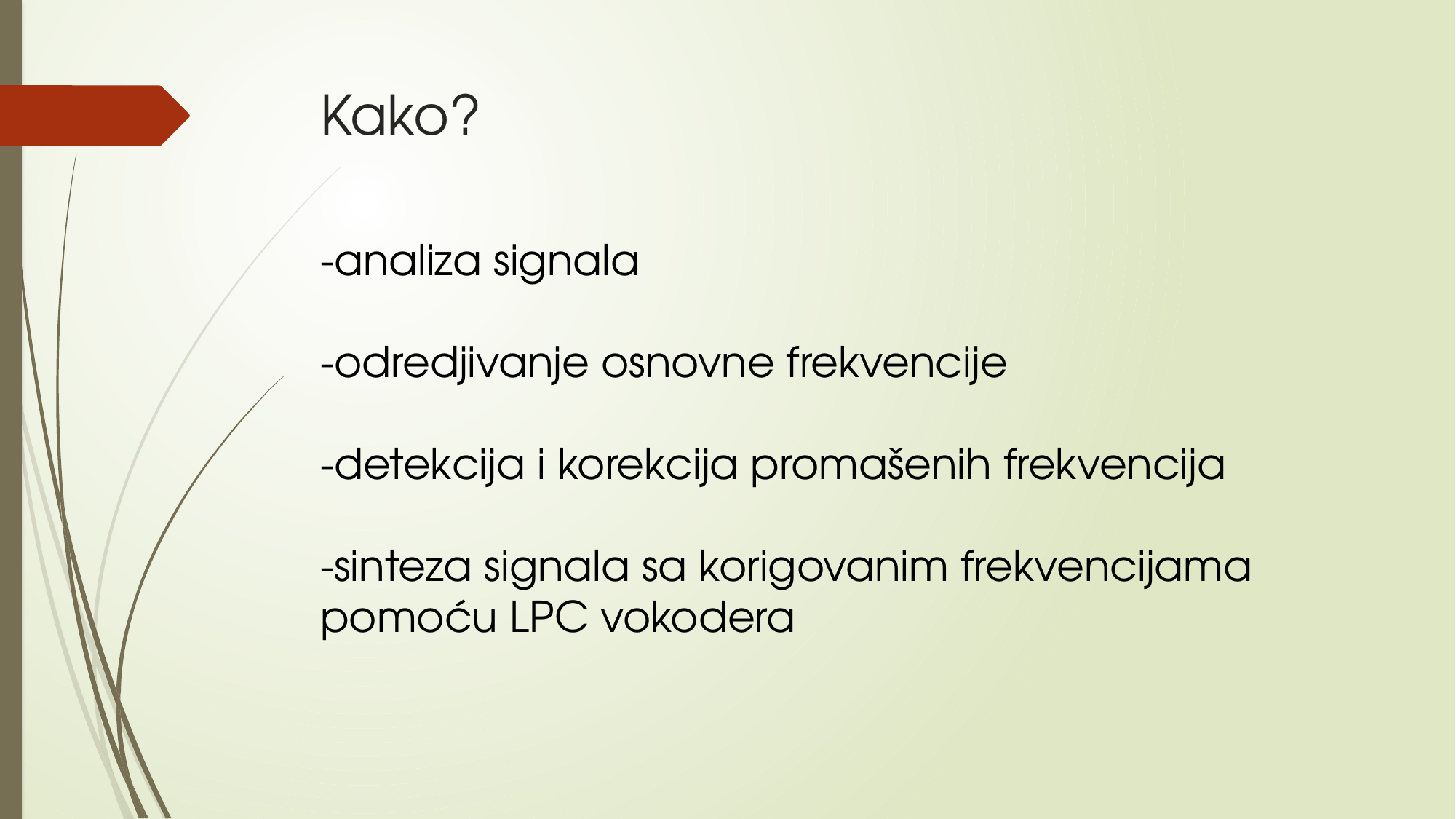

# Kako?
-analiza signala

-odredjivanje osnovne frekvencije

-detekcija i korekcija promašenih frekvencija

-sinteza signala sa korigovanim frekvencijama pomoću LPC vokodera